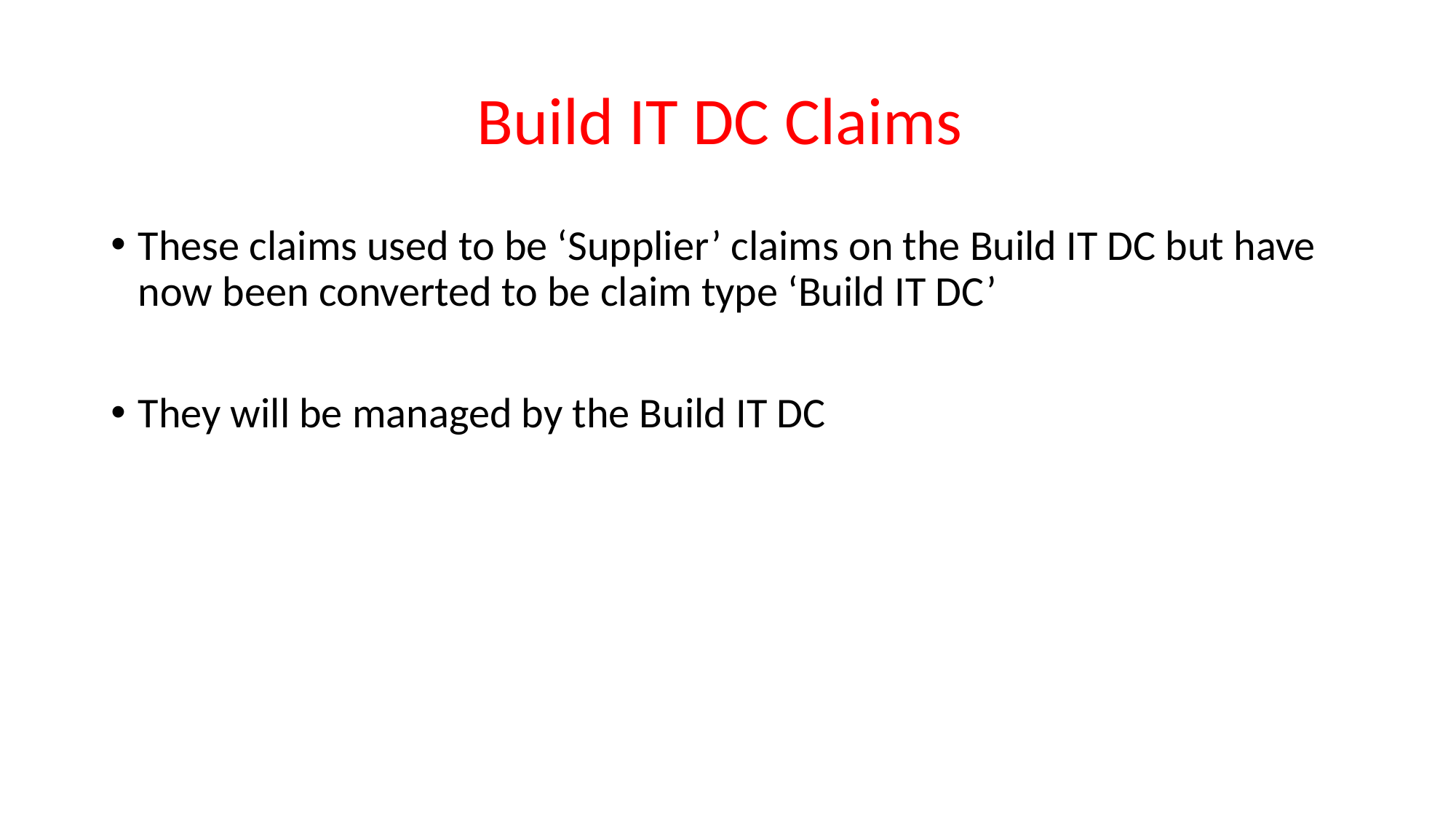

# Build IT DC Claims
These claims used to be ‘Supplier’ claims on the Build IT DC but have now been converted to be claim type ‘Build IT DC’

They will be managed by the Build IT DC